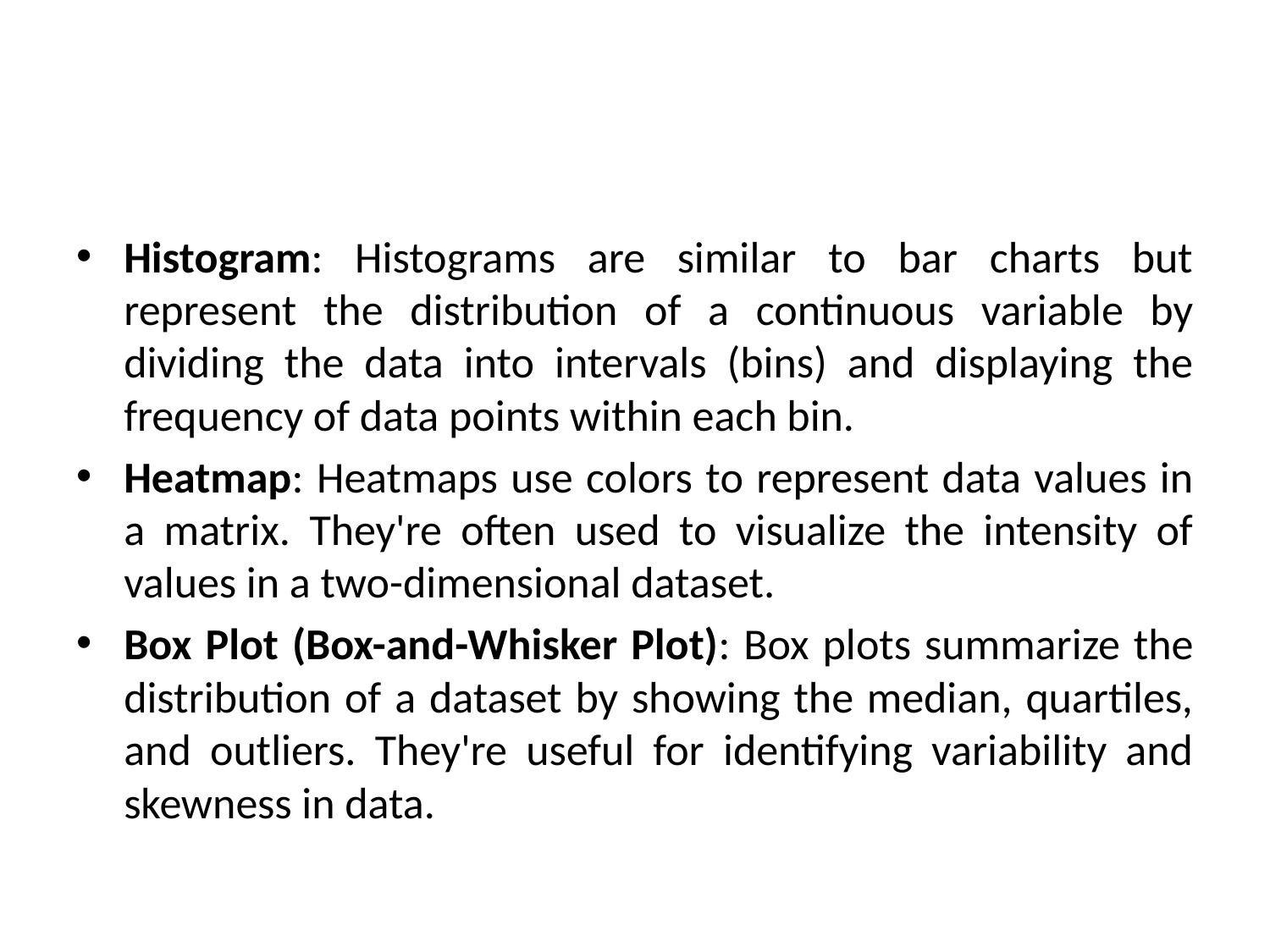

#
Histogram: Histograms are similar to bar charts but represent the distribution of a continuous variable by dividing the data into intervals (bins) and displaying the frequency of data points within each bin.
Heatmap: Heatmaps use colors to represent data values in a matrix. They're often used to visualize the intensity of values in a two-dimensional dataset.
Box Plot (Box-and-Whisker Plot): Box plots summarize the distribution of a dataset by showing the median, quartiles, and outliers. They're useful for identifying variability and skewness in data.